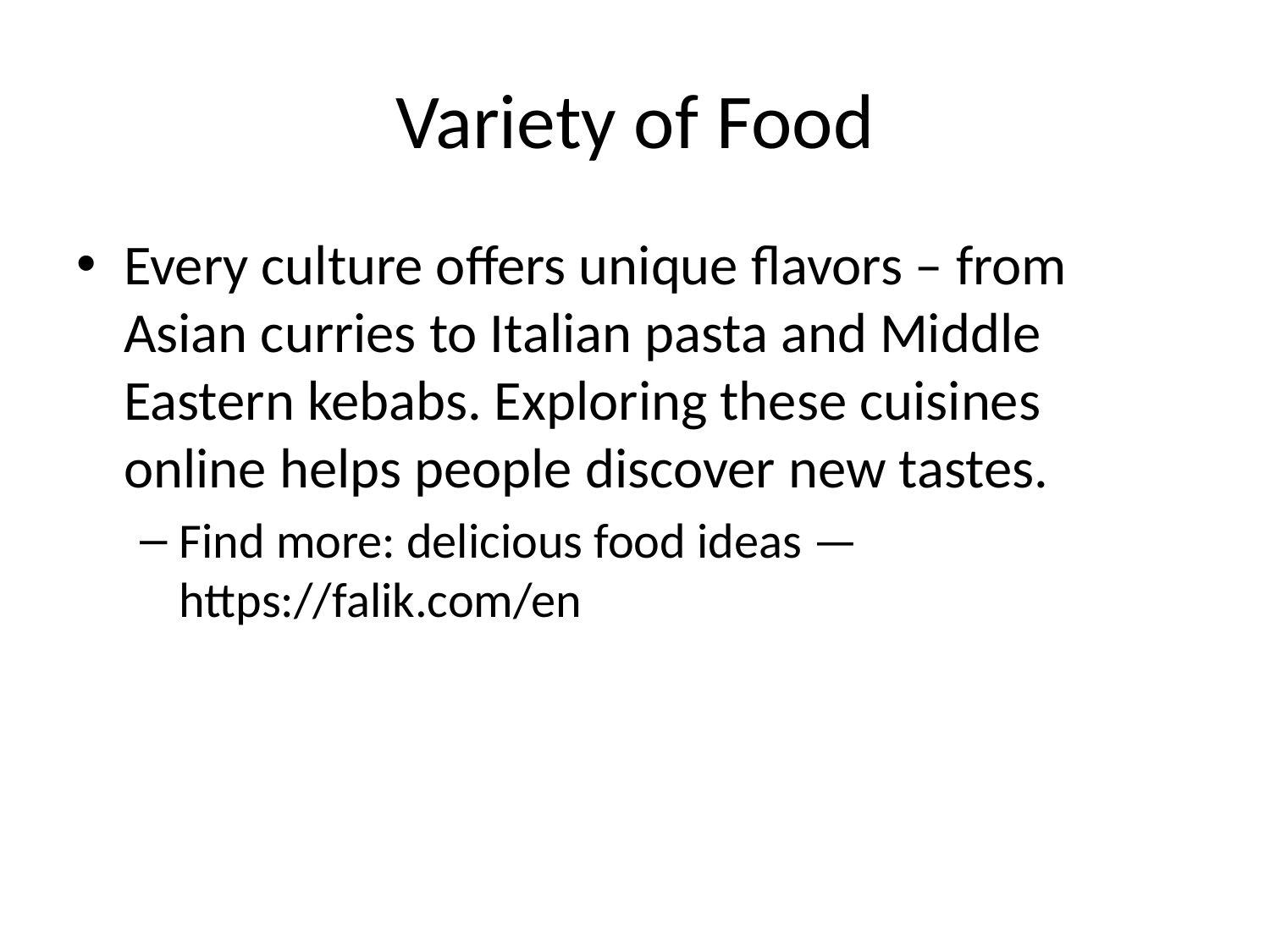

# Variety of Food
Every culture offers unique flavors – from Asian curries to Italian pasta and Middle Eastern kebabs. Exploring these cuisines online helps people discover new tastes.
Find more: delicious food ideas — https://falik.com/en